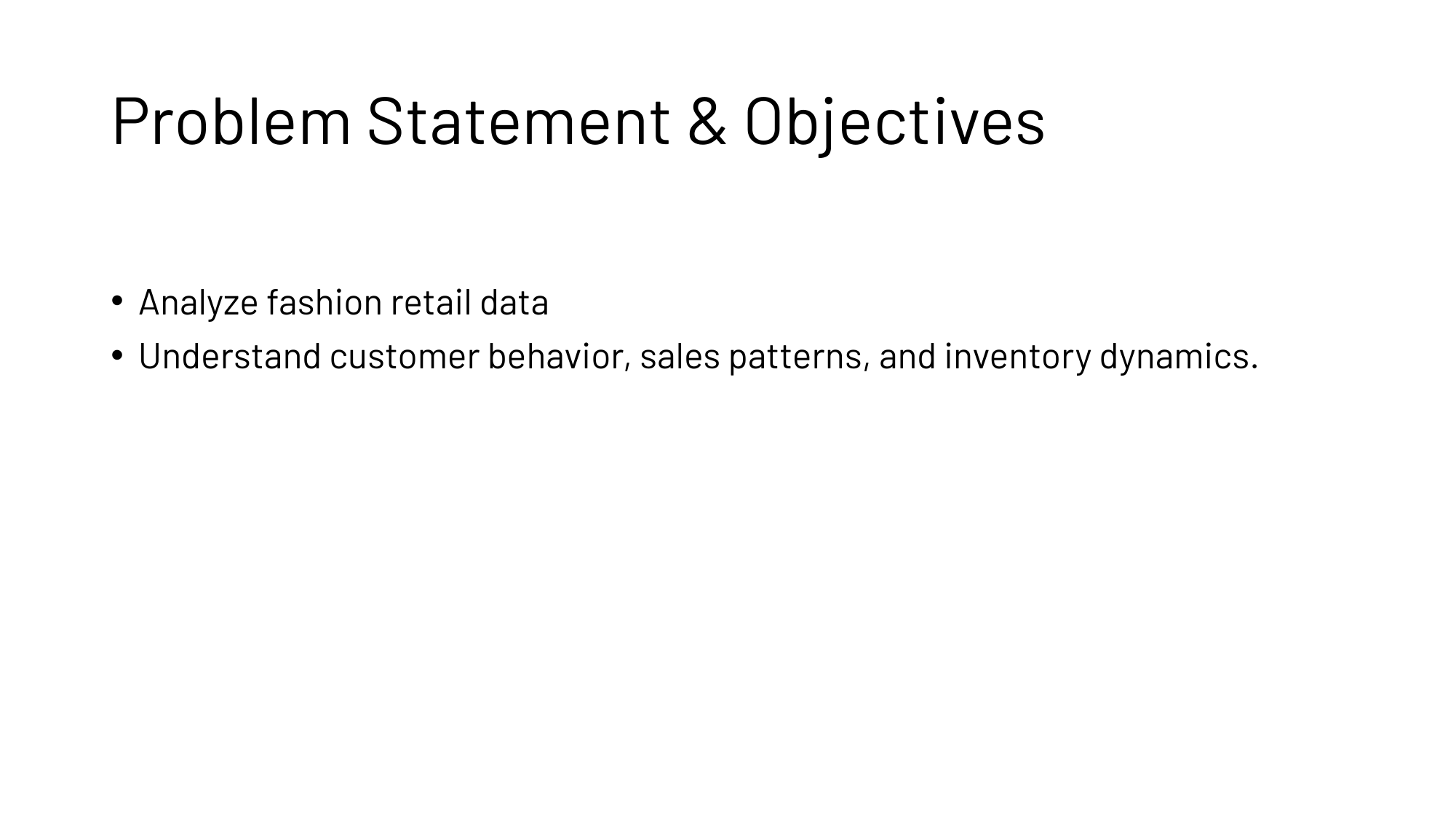

# Problem Statement & Objectives
Analyze fashion retail data
Understand customer behavior, sales patterns, and inventory dynamics.